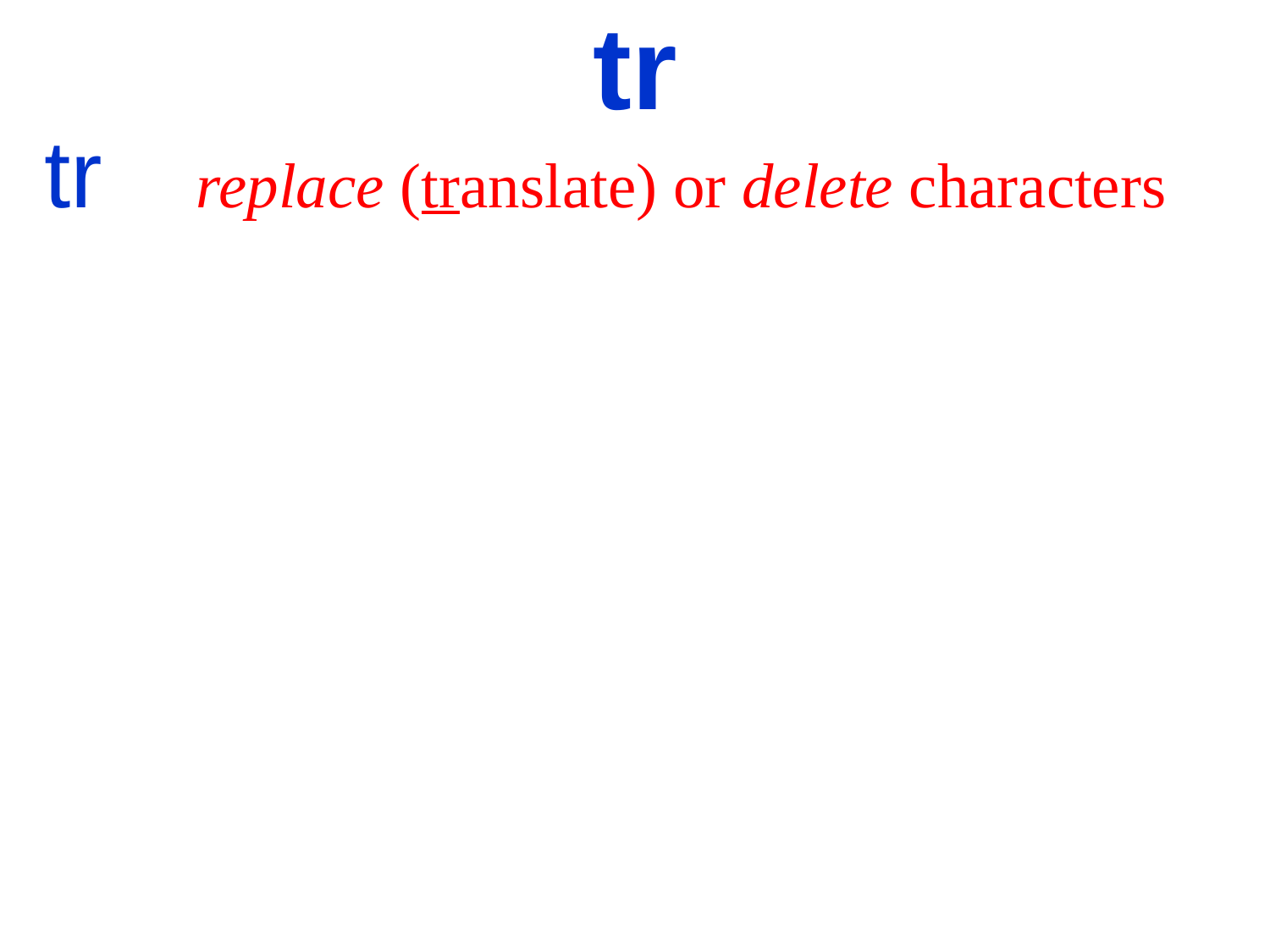

tr
tr   replace (translate) or delete characters